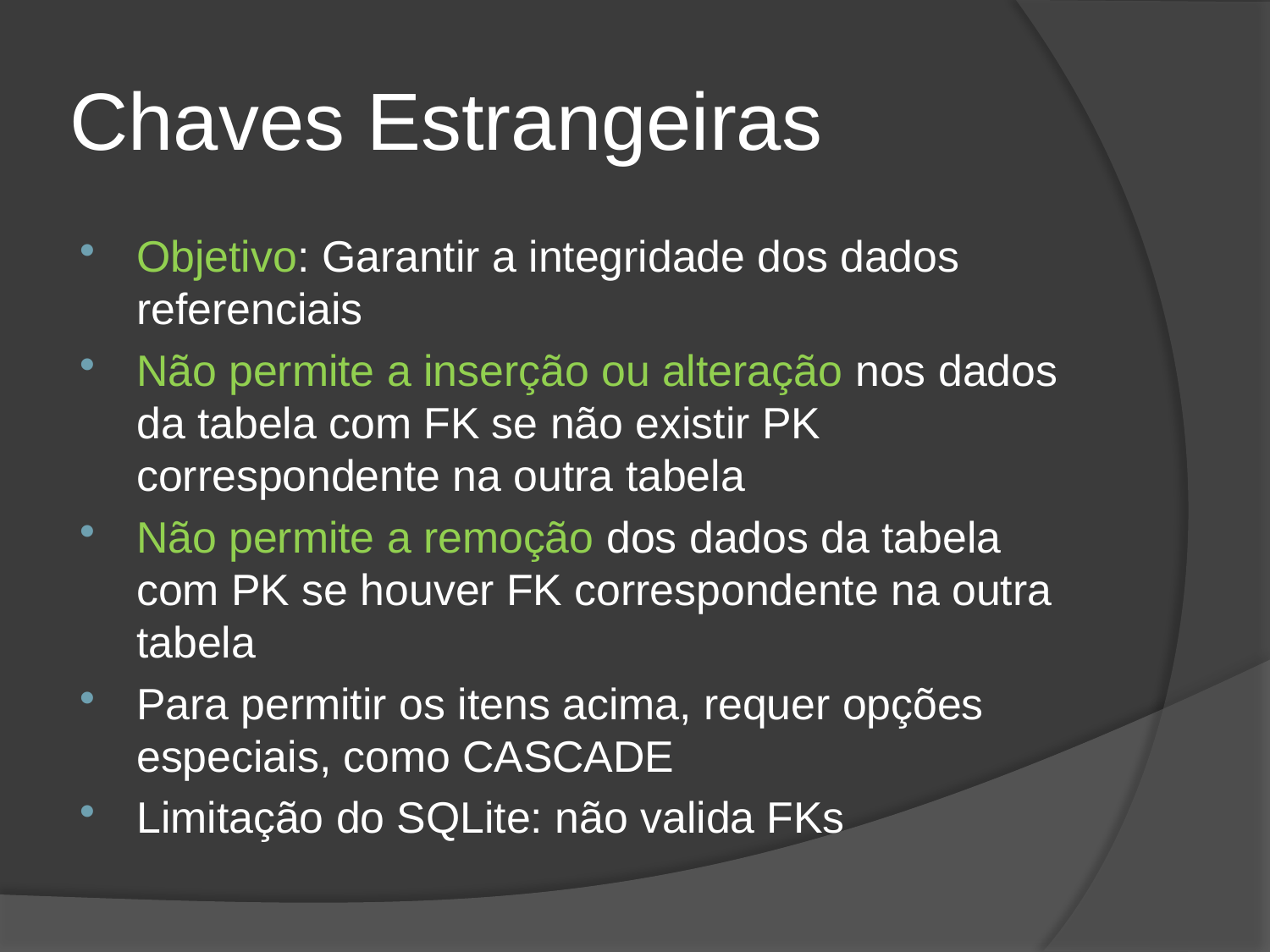

# Chaves Estrangeiras
Objetivo: Garantir a integridade dos dados referenciais
Não permite a inserção ou alteração nos dados da tabela com FK se não existir PK correspondente na outra tabela
Não permite a remoção dos dados da tabela com PK se houver FK correspondente na outra tabela
Para permitir os itens acima, requer opções especiais, como CASCADE
Limitação do SQLite: não valida FKs